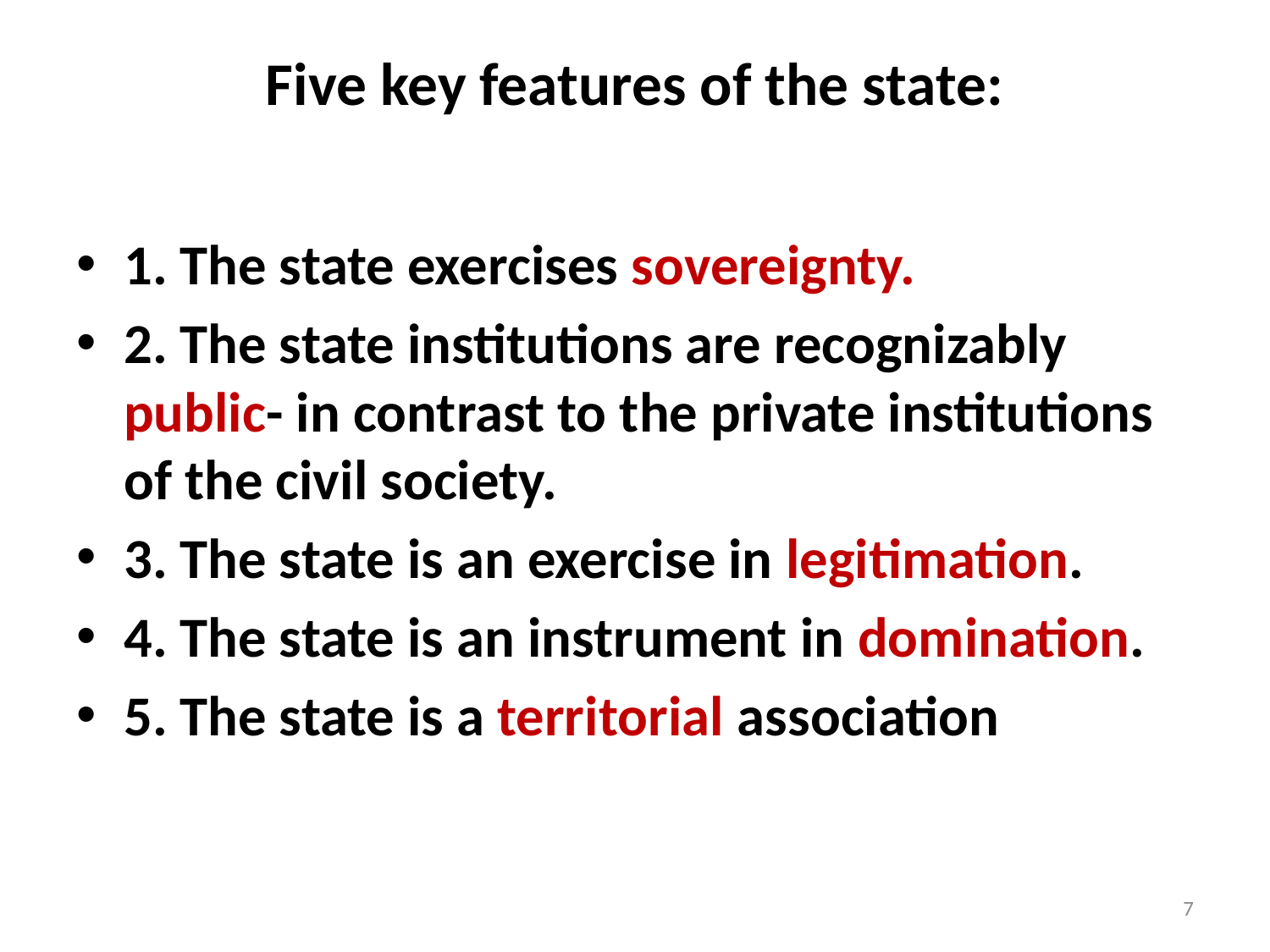

# Five key features of the state:
1. The state exercises sovereignty.
2. The state institutions are recognizably public- in contrast to the private institutions of the civil society.
3. The state is an exercise in legitimation.
4. The state is an instrument in domination.
5. The state is a territorial association

7